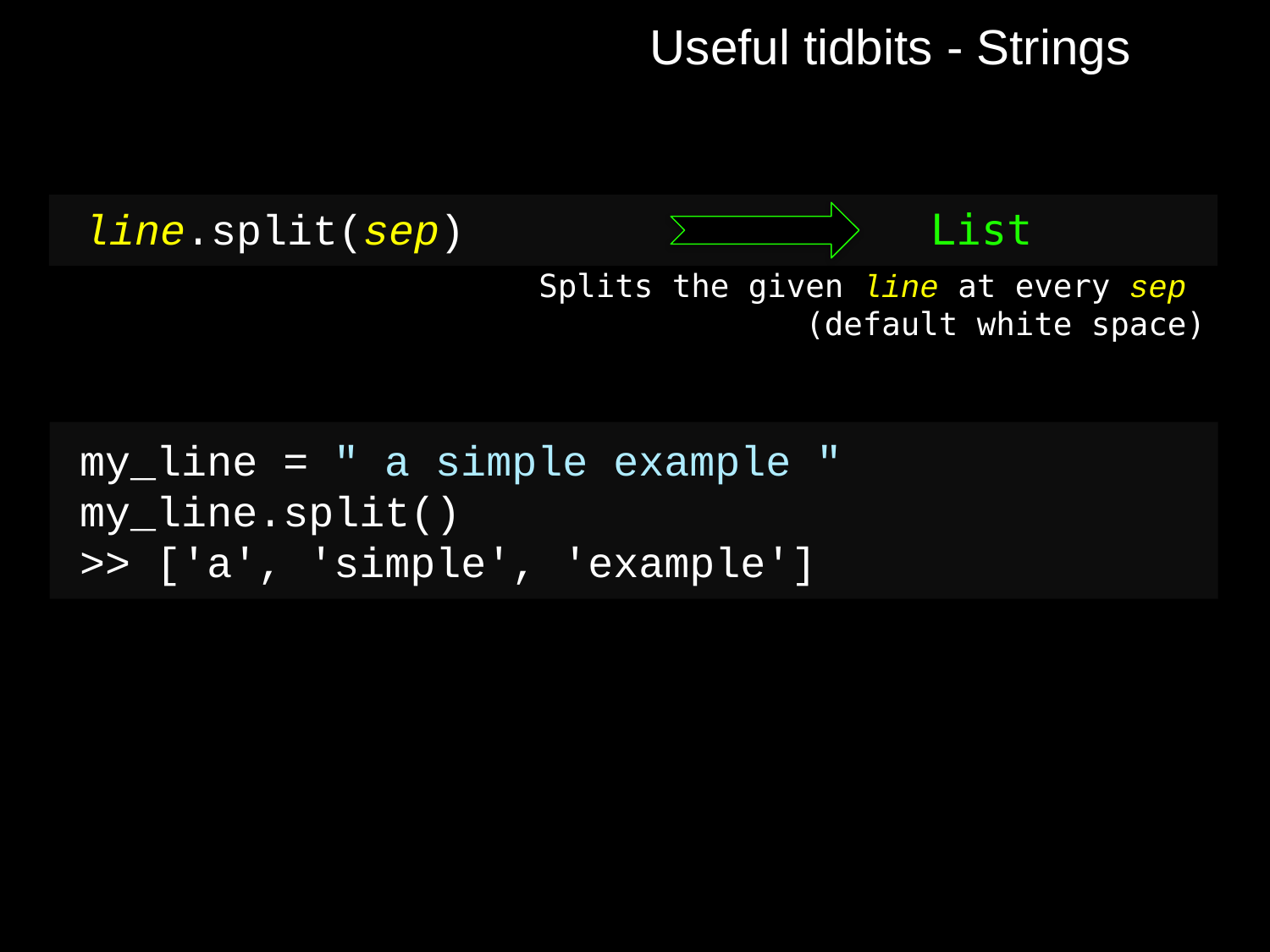

Useful tidbits - Strings

line.split(sep)
List

Splits the given line at every sep
(default white space)

my_line = " a simple example "
my_line.split()
>> ['a', 'simple', 'example']